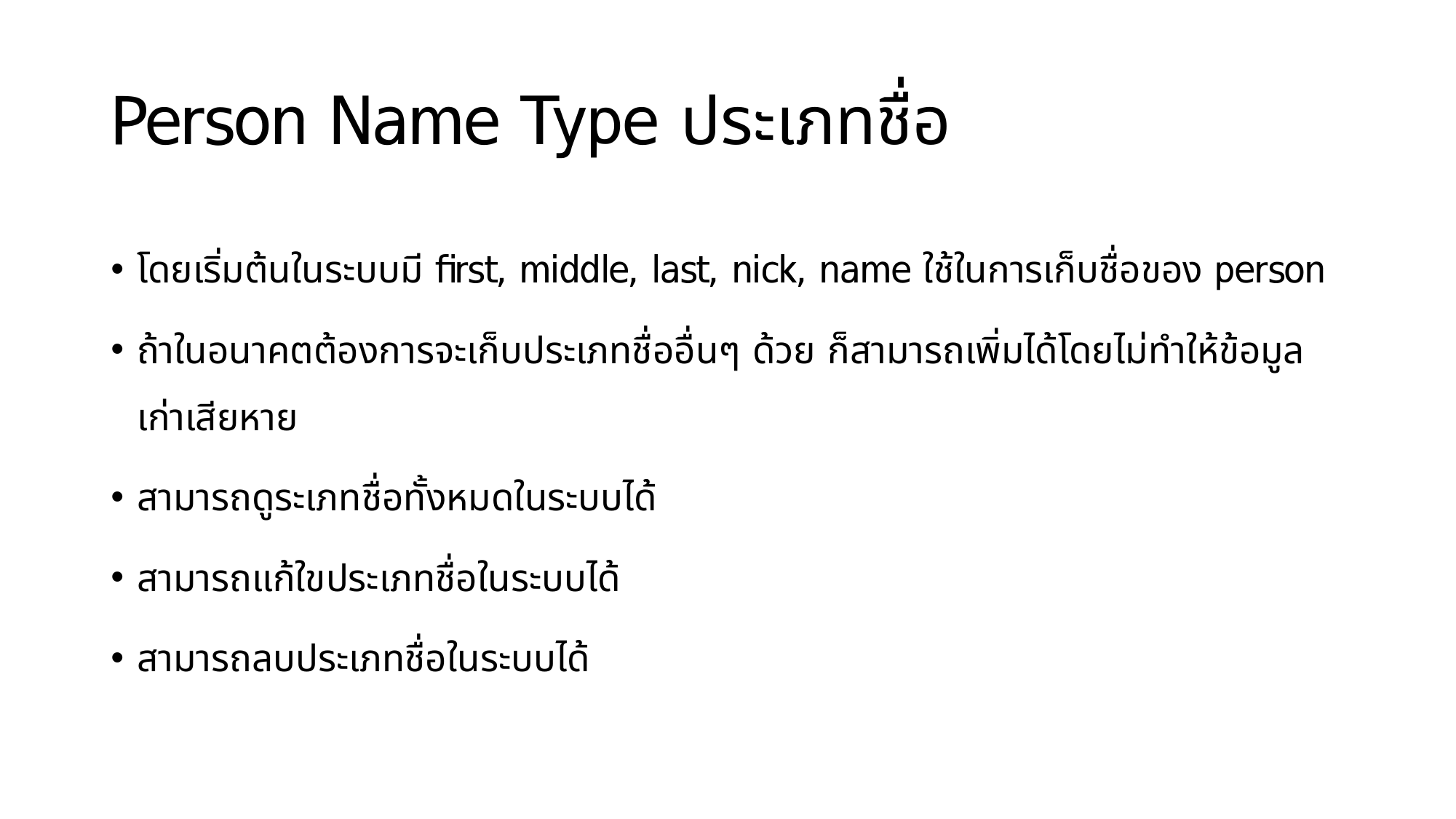

# Person Name Type ประเภทชื่อ
โดยเริ่มต้นในระบบมี first, middle, last, nick, name ใช้ในการเก็บชื่อของ person
ถ้าในอนาคตต้องการจะเก็บประเภทชื่ออื่นๆ ด้วย ก็สามารถเพิ่มได้โดยไม่ทำให้ข้อมูลเก่าเสียหาย
สามารถดูระเภทชื่อทั้งหมดในระบบได้
สามารถแก้ใขประเภทชื่อในระบบได้
สามารถลบประเภทชื่อในระบบได้